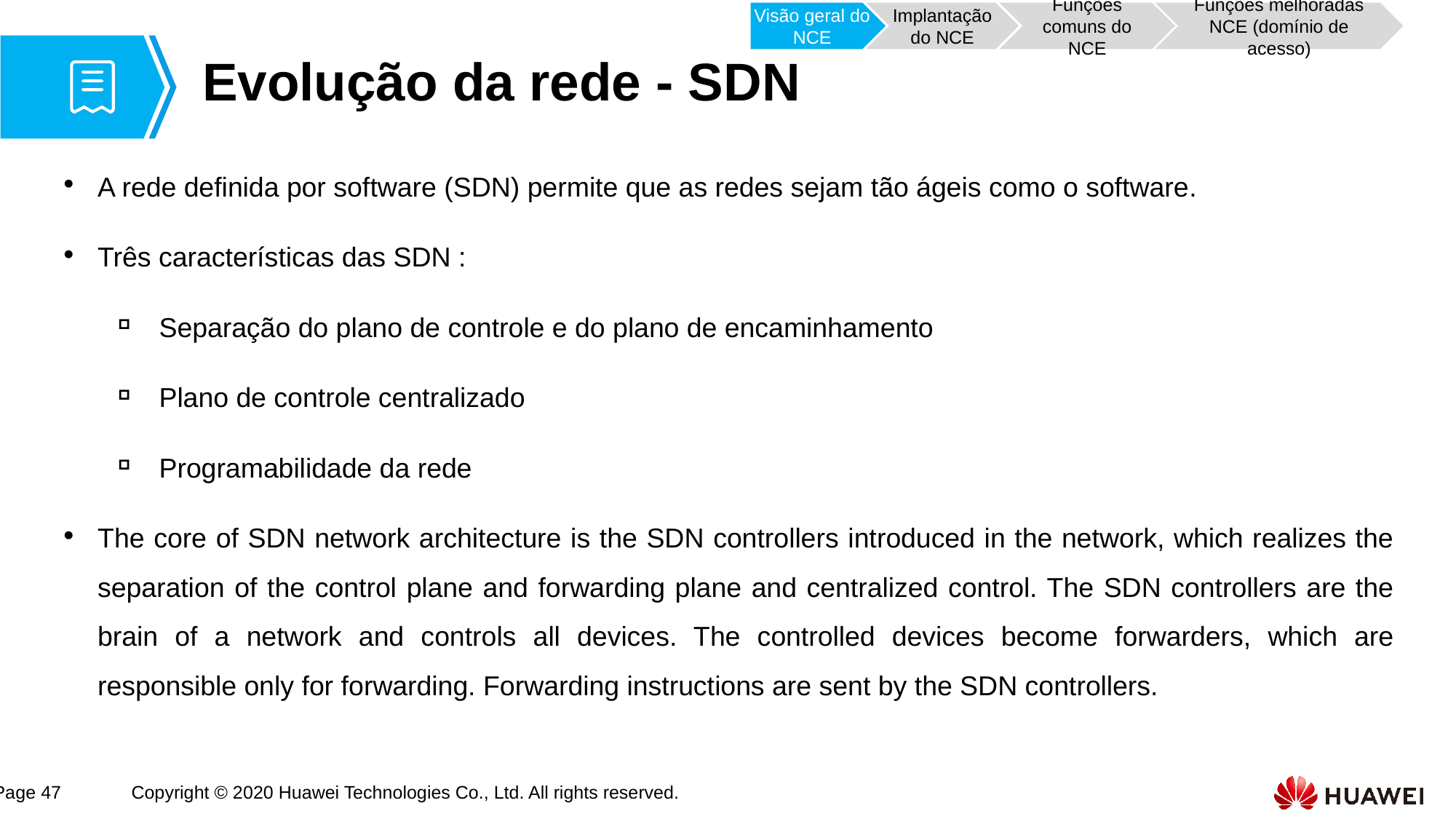

Visão geral do NCE
Implantação do NCE
Funções comuns do NCE
Funções melhoradas NCE (domínio de acesso)
# Evolução da rede - SDN
A rede definida por software (SDN) permite que as redes sejam tão ágeis como o software.
Três características das SDN :
Separação do plano de controle e do plano de encaminhamento
Plano de controle centralizado
Programabilidade da rede
The core of SDN network architecture is the SDN controllers introduced in the network, which realizes the separation of the control plane and forwarding plane and centralized control. The SDN controllers are the brain of a network and controls all devices. The controlled devices become forwarders, which are responsible only for forwarding. Forwarding instructions are sent by the SDN controllers.